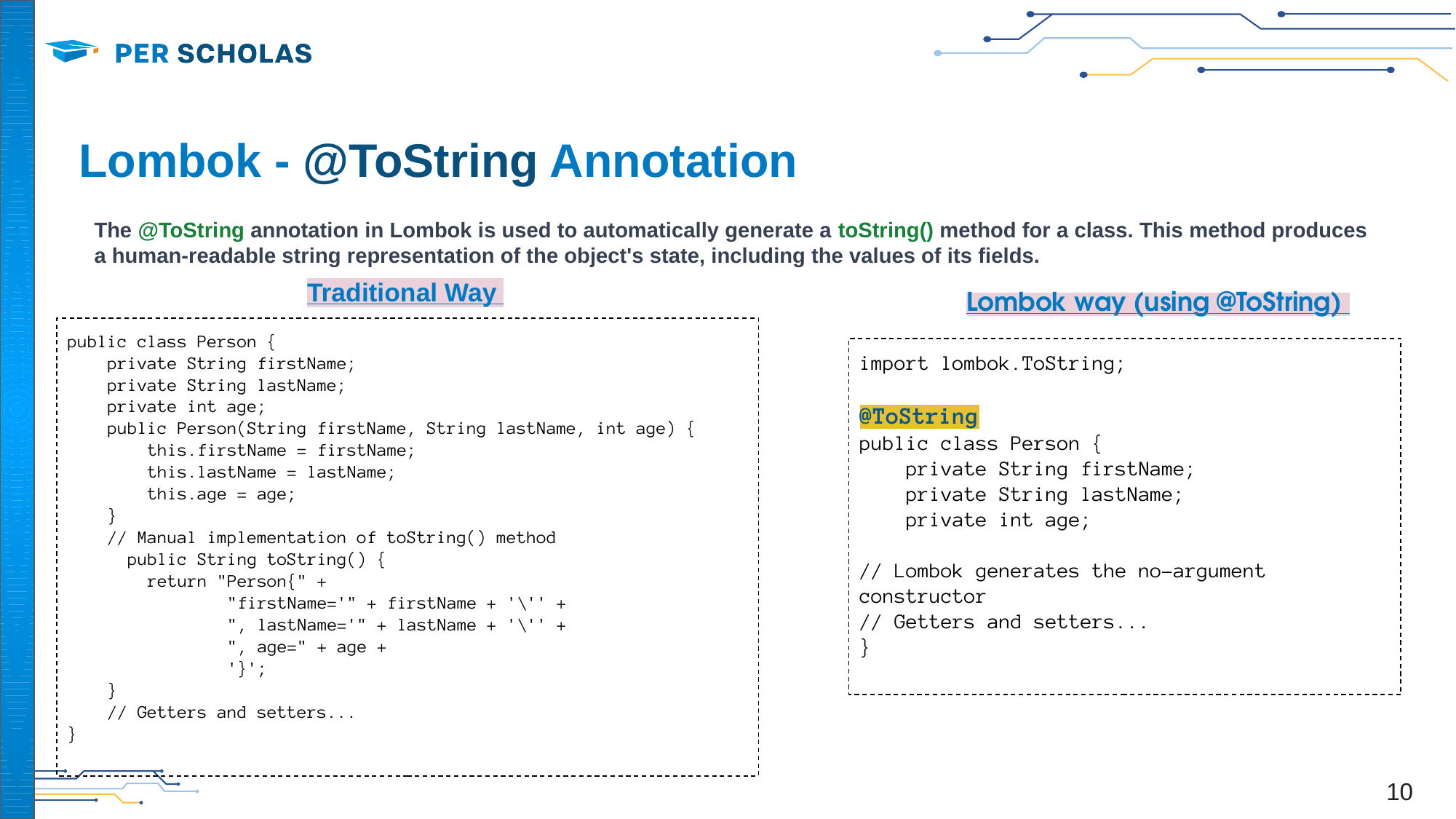

# Lombok - @ToString Annotation
The @ToString annotation in Lombok is used to automatically generate a toString() method for a class. This method produces a human-readable string representation of the object's state, including the values of its fields.
Traditional Way
Lombok way (using @ToString)
public class Person {
    private String firstName;
    private String lastName;
    private int age;
    public Person(String firstName, String lastName, int age) {
        this.firstName = firstName;
        this.lastName = lastName;
        this.age = age;
    }
    // Manual implementation of toString() method
      public String toString() {
        return "Person{" +
                "firstName='" + firstName + '\'' +
                ", lastName='" + lastName + '\'' +
                ", age=" + age +
                '}';
    }
    // Getters and setters...
}

import lombok.ToString;

@ToString
public class Person {
    private String firstName;
    private String lastName;
    private int age;

// Lombok generates the no-argument constructor
// Getters and setters...
}

10